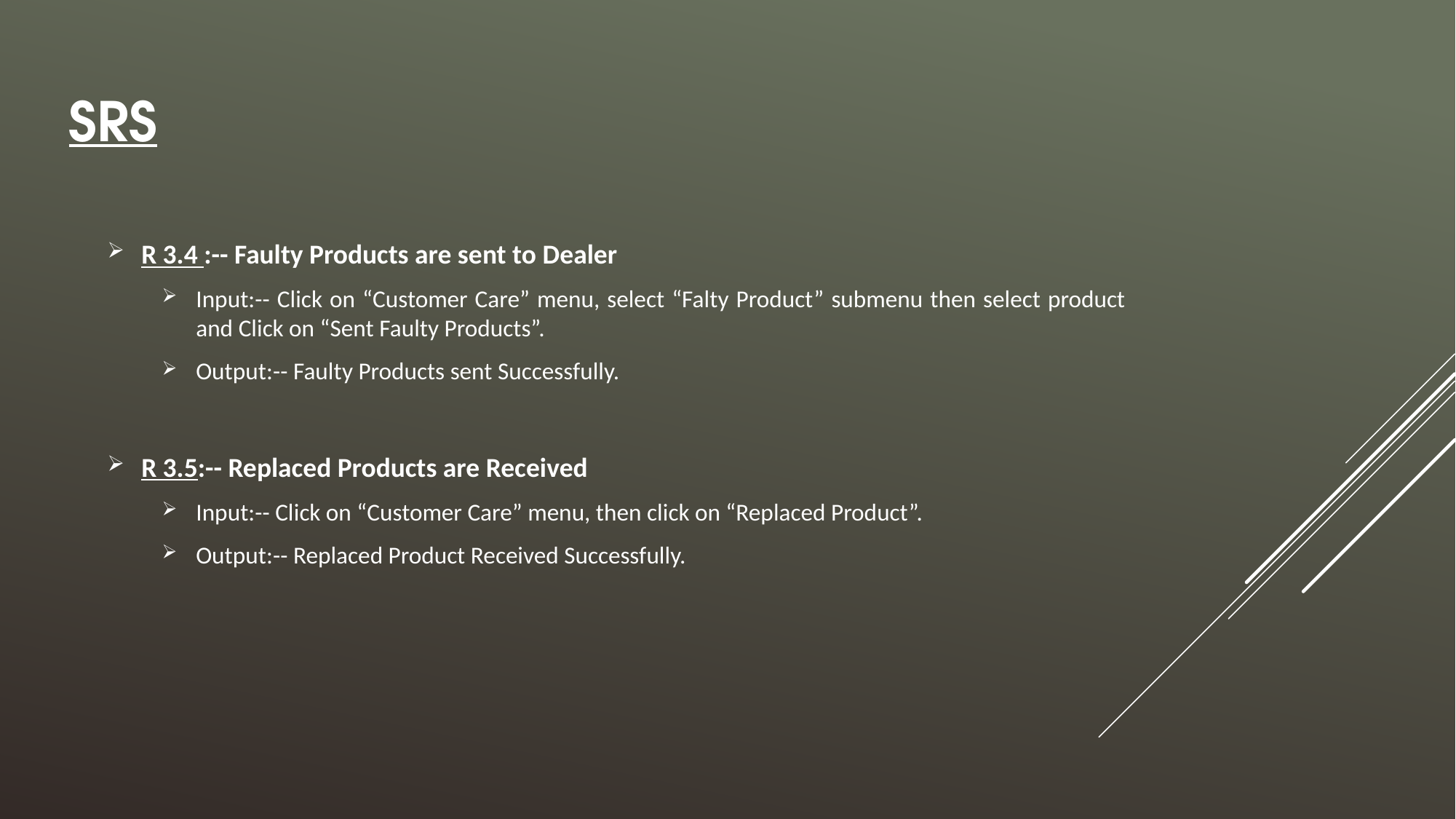

# SRS
R 3.4 :-- Faulty Products are sent to Dealer
Input:-- Click on “Customer Care” menu, select “Falty Product” submenu then select product and Click on “Sent Faulty Products”.
Output:-- Faulty Products sent Successfully.

R 3.5:-- Replaced Products are Received
Input:-- Click on “Customer Care” menu, then click on “Replaced Product”.
Output:-- Replaced Product Received Successfully.